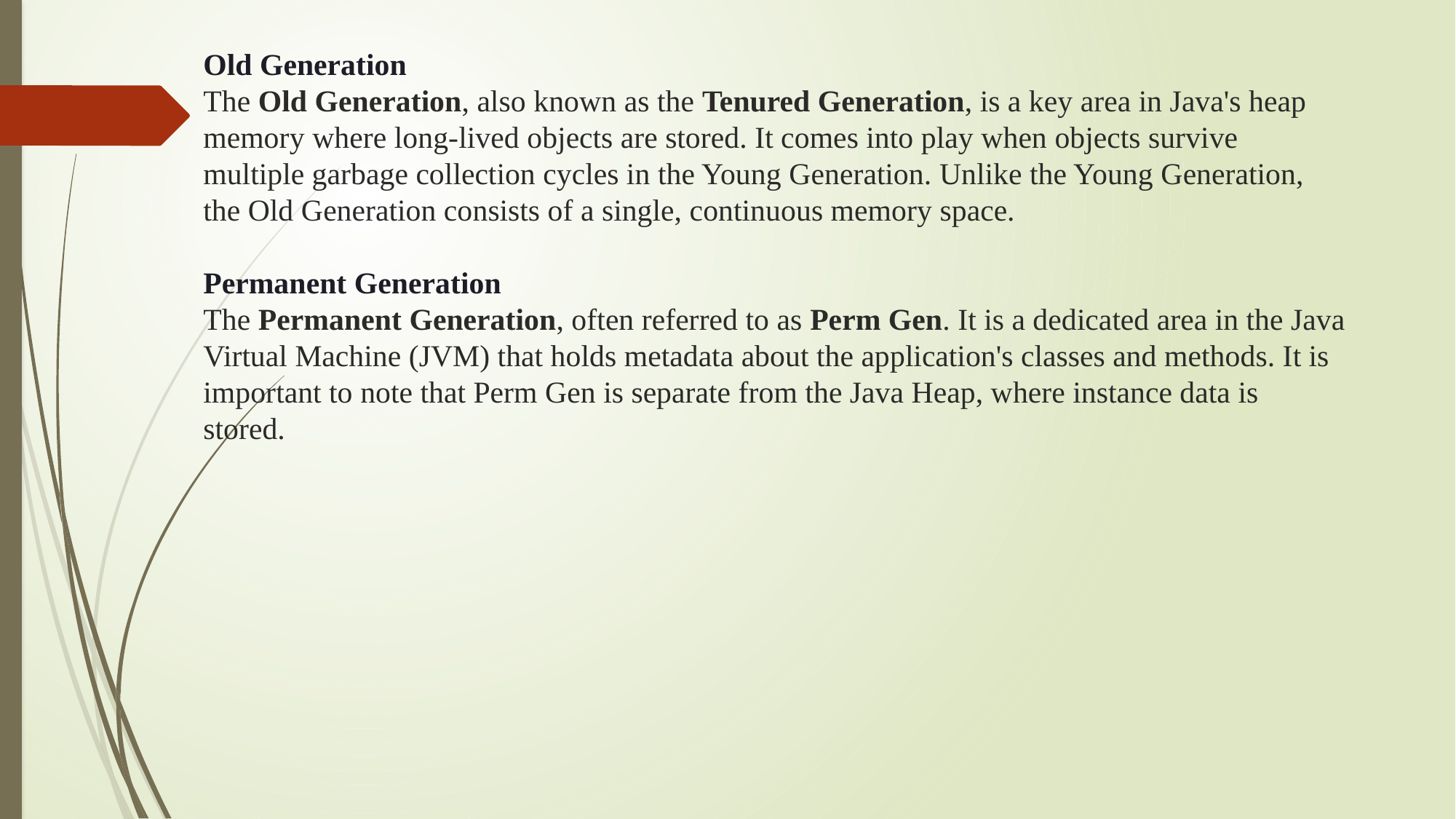

# Old Generation The Old Generation, also known as the Tenured Generation, is a key area in Java's heap memory where long-lived objects are stored. It comes into play when objects survive multiple garbage collection cycles in the Young Generation. Unlike the Young Generation, the Old Generation consists of a single, continuous memory space. Permanent Generation The Permanent Generation, often referred to as Perm Gen. It is a dedicated area in the Java Virtual Machine (JVM) that holds metadata about the application's classes and methods. It is important to note that Perm Gen is separate from the Java Heap, where instance data is stored.